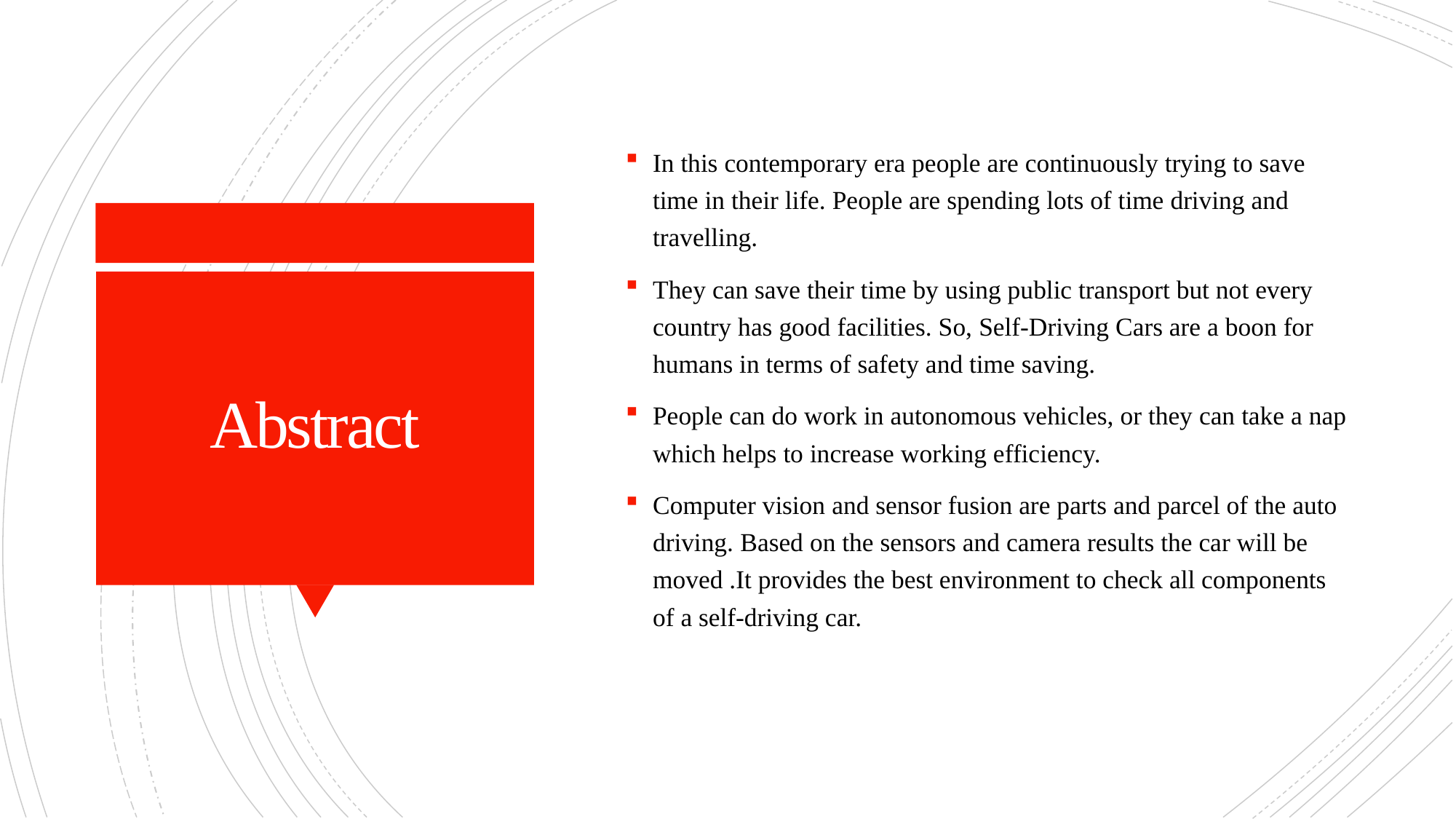

In this contemporary era people are continuously trying to save time in their life. People are spending lots of time driving and travelling.
They can save their time by using public transport but not every country has good facilities. So, Self-Driving Cars are a boon for humans in terms of safety and time saving.
People can do work in autonomous vehicles, or they can take a nap which helps to increase working efficiency.
Computer vision and sensor fusion are parts and parcel of the auto driving. Based on the sensors and camera results the car will be moved .It provides the best environment to check all components of a self-driving car.

# Abstract